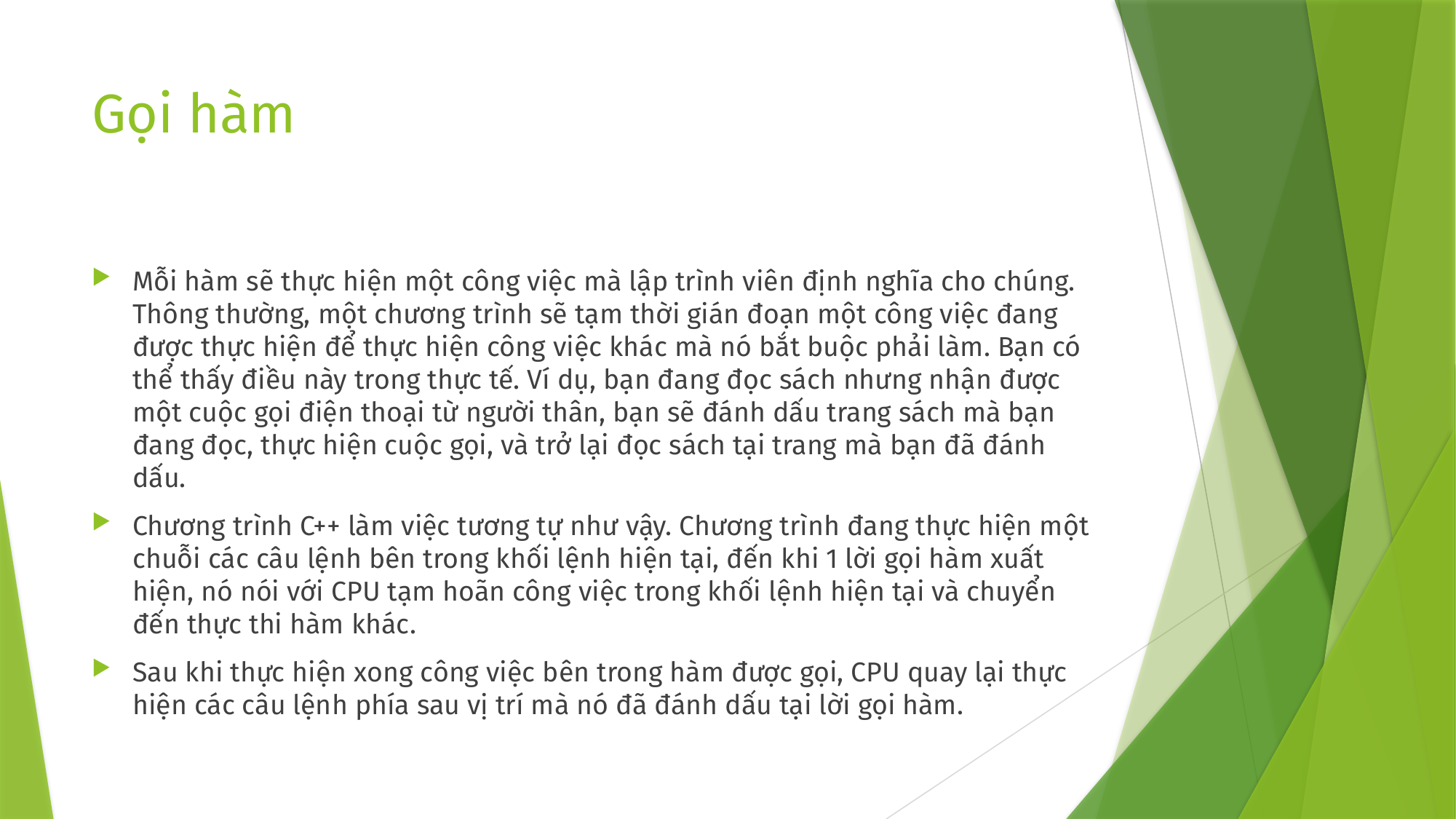

# Gọi hàm
Mỗi hàm sẽ thực hiện một công việc mà lập trình viên định nghĩa cho chúng. Thông thường, một chương trình sẽ tạm thời gián đoạn một công việc đang được thực hiện để thực hiện công việc khác mà nó bắt buộc phải làm. Bạn có thể thấy điều này trong thực tế. Ví dụ, bạn đang đọc sách nhưng nhận được một cuộc gọi điện thoại từ người thân, bạn sẽ đánh dấu trang sách mà bạn đang đọc, thực hiện cuộc gọi, và trở lại đọc sách tại trang mà bạn đã đánh dấu.
Chương trình C++ làm việc tương tự như vậy. Chương trình đang thực hiện một chuỗi các câu lệnh bên trong khối lệnh hiện tại, đến khi 1 lời gọi hàm xuất hiện, nó nói với CPU tạm hoãn công việc trong khối lệnh hiện tại và chuyển đến thực thi hàm khác.
Sau khi thực hiện xong công việc bên trong hàm được gọi, CPU quay lại thực hiện các câu lệnh phía sau vị trí mà nó đã đánh dấu tại lời gọi hàm.